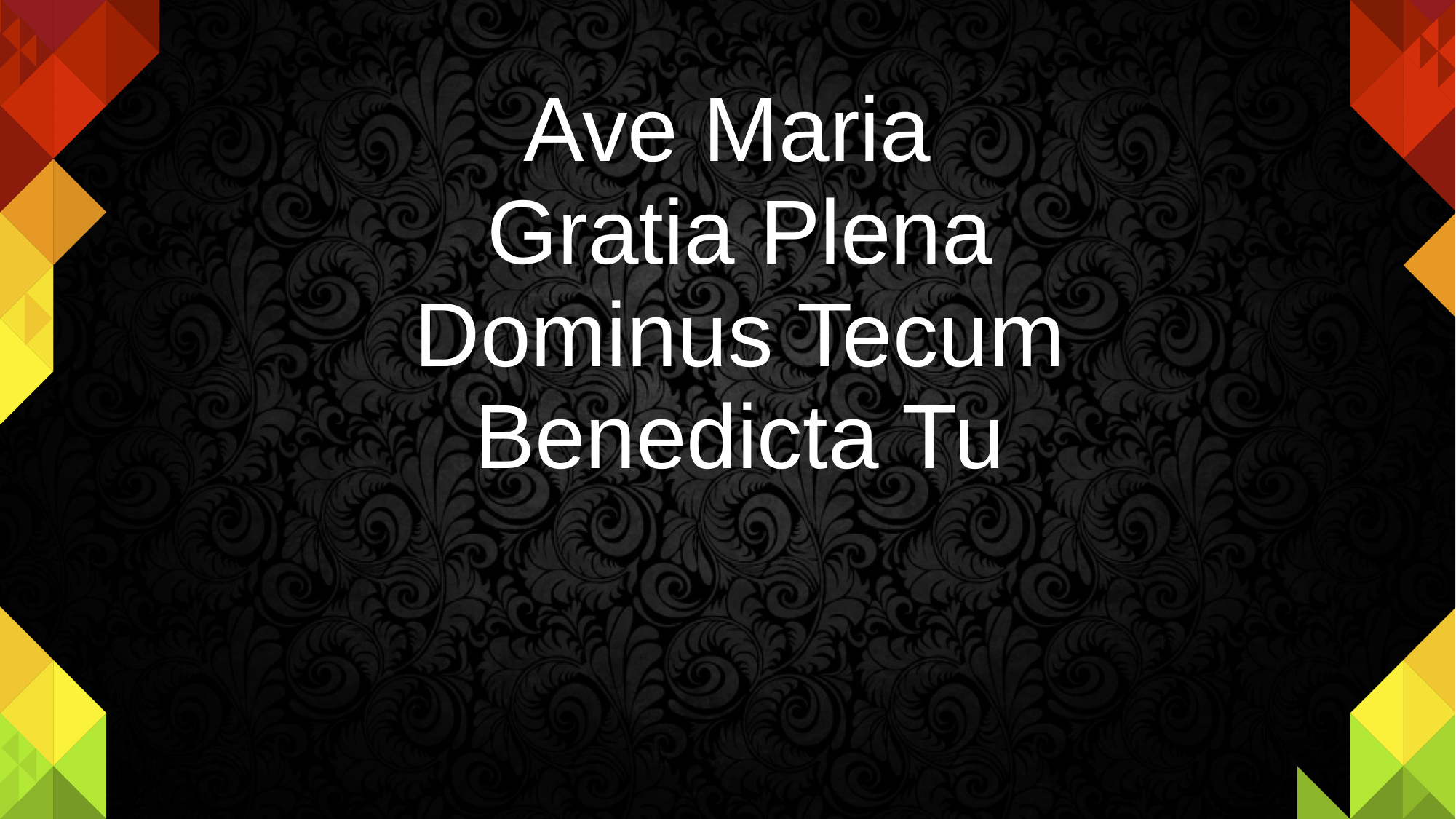

Ave Maria
 Gratia Plena
 Dominus Tecum
 Benedicta Tu